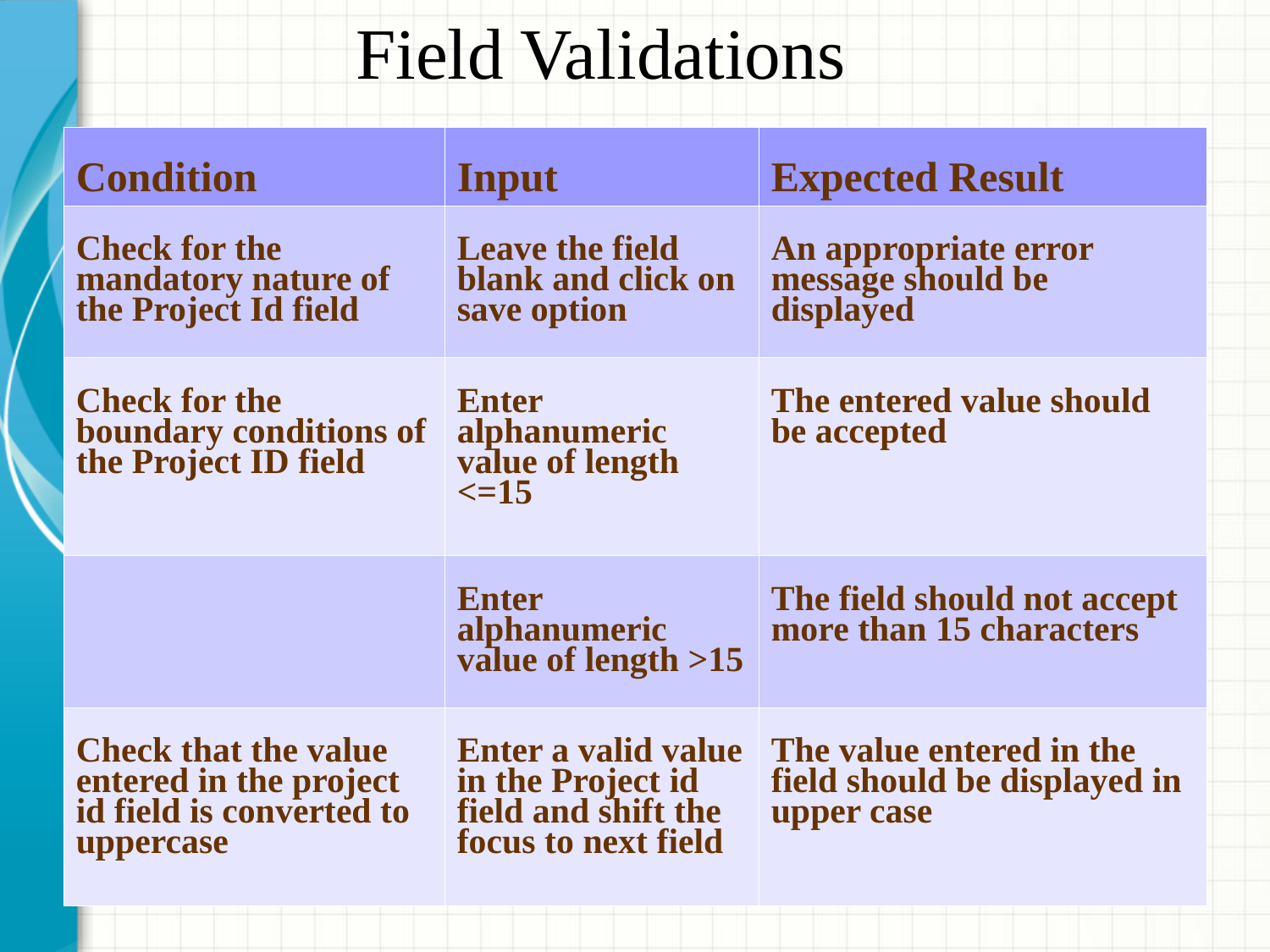

Field Validations
| Condition | Input | Expected Result |
| --- | --- | --- |
| Check for the mandatory nature of the Project Id field | Leave the field blank and click on save option | An appropriate error message should be displayed |
| Check for the boundary conditions of the Project ID field | Enter alphanumeric value of length <=15 | The entered value should be accepted |
|  | Enter alphanumeric value of length >15 | The field should not accept more than 15 characters |
| Check that the value entered in the project id field is converted to uppercase | Enter a valid value in the Project id field and shift the focus to next field | The value entered in the field should be displayed in upper case |